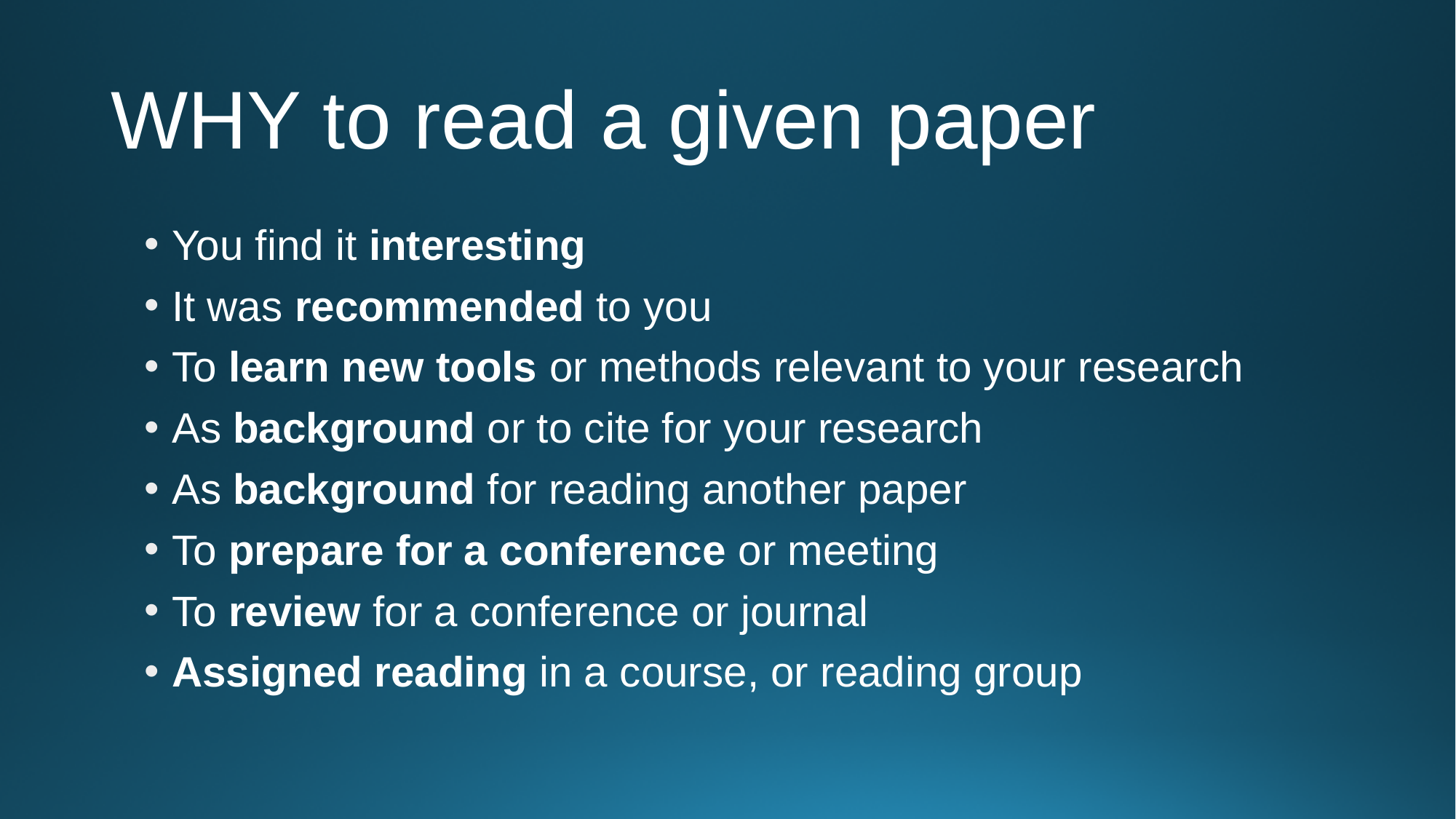

# WHY to read a given paper
You find it interesting
It was recommended to you
To learn new tools or methods relevant to your research
As background or to cite for your research
As background for reading another paper
To prepare for a conference or meeting
To review for a conference or journal
Assigned reading in a course, or reading group